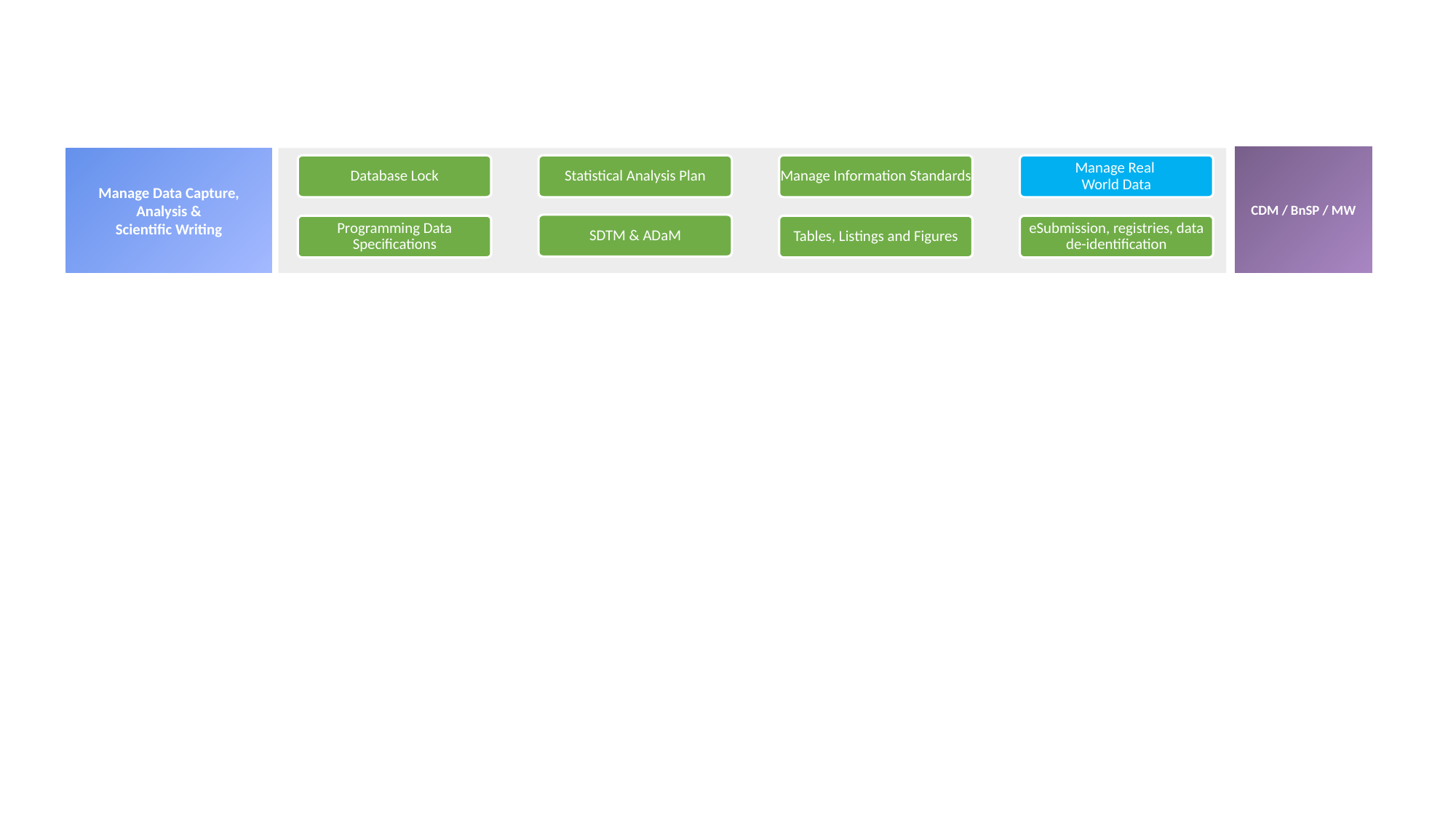

CDM / BnSP / MW
Manage Data Capture, Analysis &
Scientific Writing

Database Lock
Statistical Analysis Plan
Manage Information Standards
Manage Real
World Data
SDTM & ADaM
Programming Data Specifications
Tables, Listings and Figures
eSubmission, registries, data de-identification